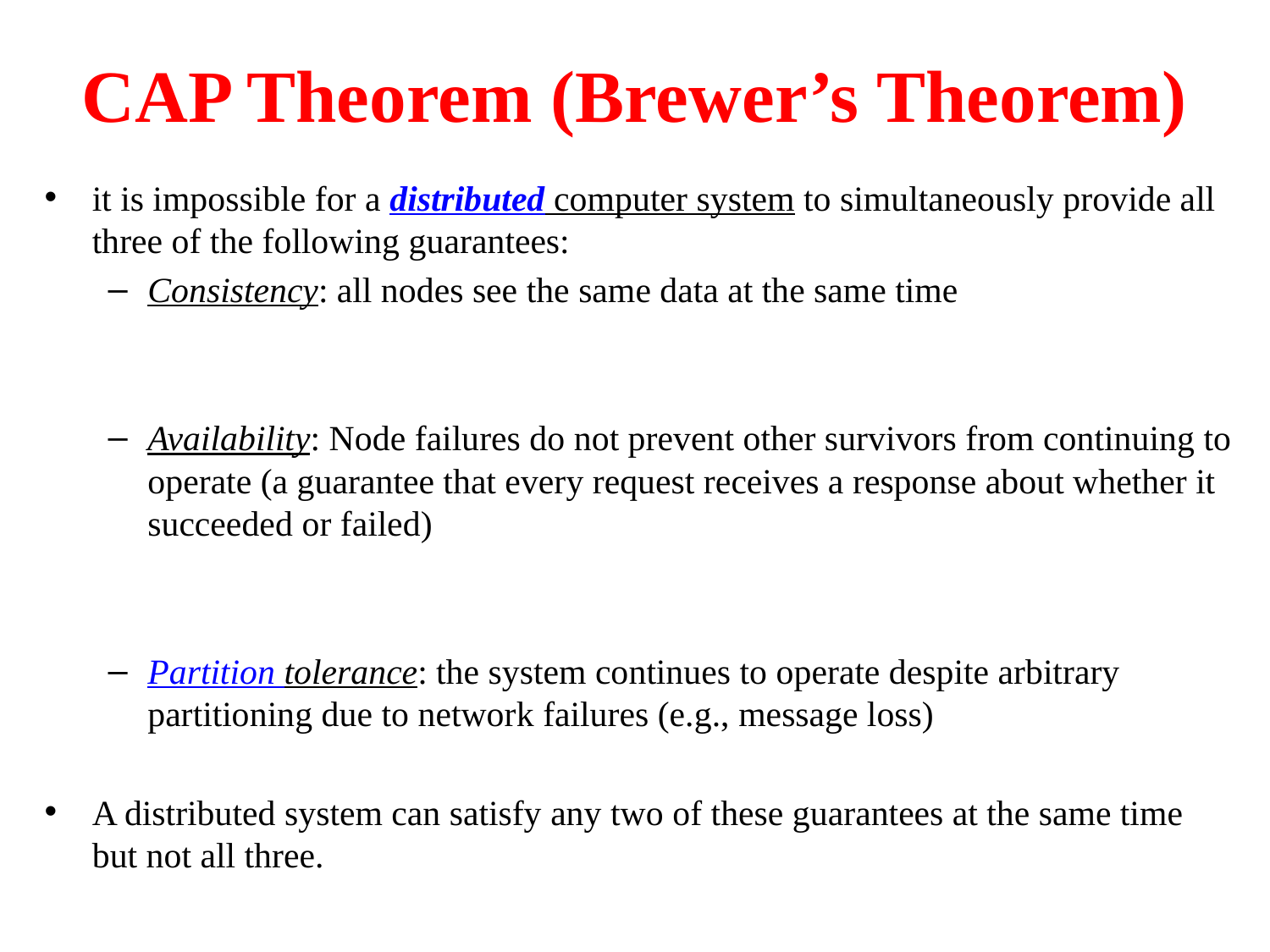

# CAP Theorem (Brewer’s Theorem)
it is impossible for a distributed computer system to simultaneously provide all three of the following guarantees:
Consistency: all nodes see the same data at the same time

Availability: Node failures do not prevent other survivors from continuing to operate (a guarantee that every request receives a response about whether it succeeded or failed)

Partition tolerance: the system continues to operate despite arbitrary partitioning due to network failures (e.g., message loss)

A distributed system can satisfy any two of these guarantees at the same time but not all three.